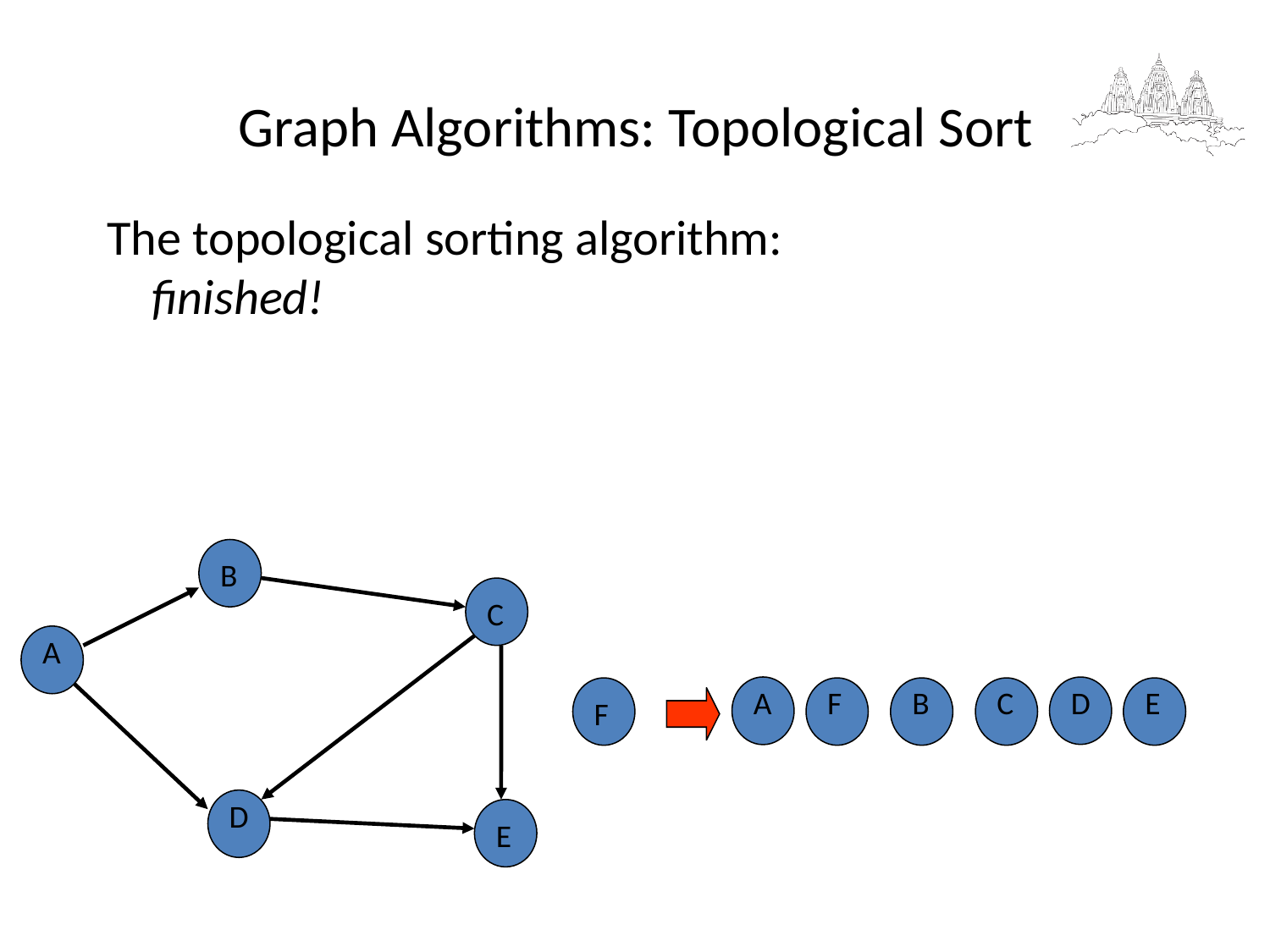

Graph Algorithms: Topological Sort
The topological sorting algorithm:
    finished!

B

C

A

A
F
B
C

D
E

F

D

E